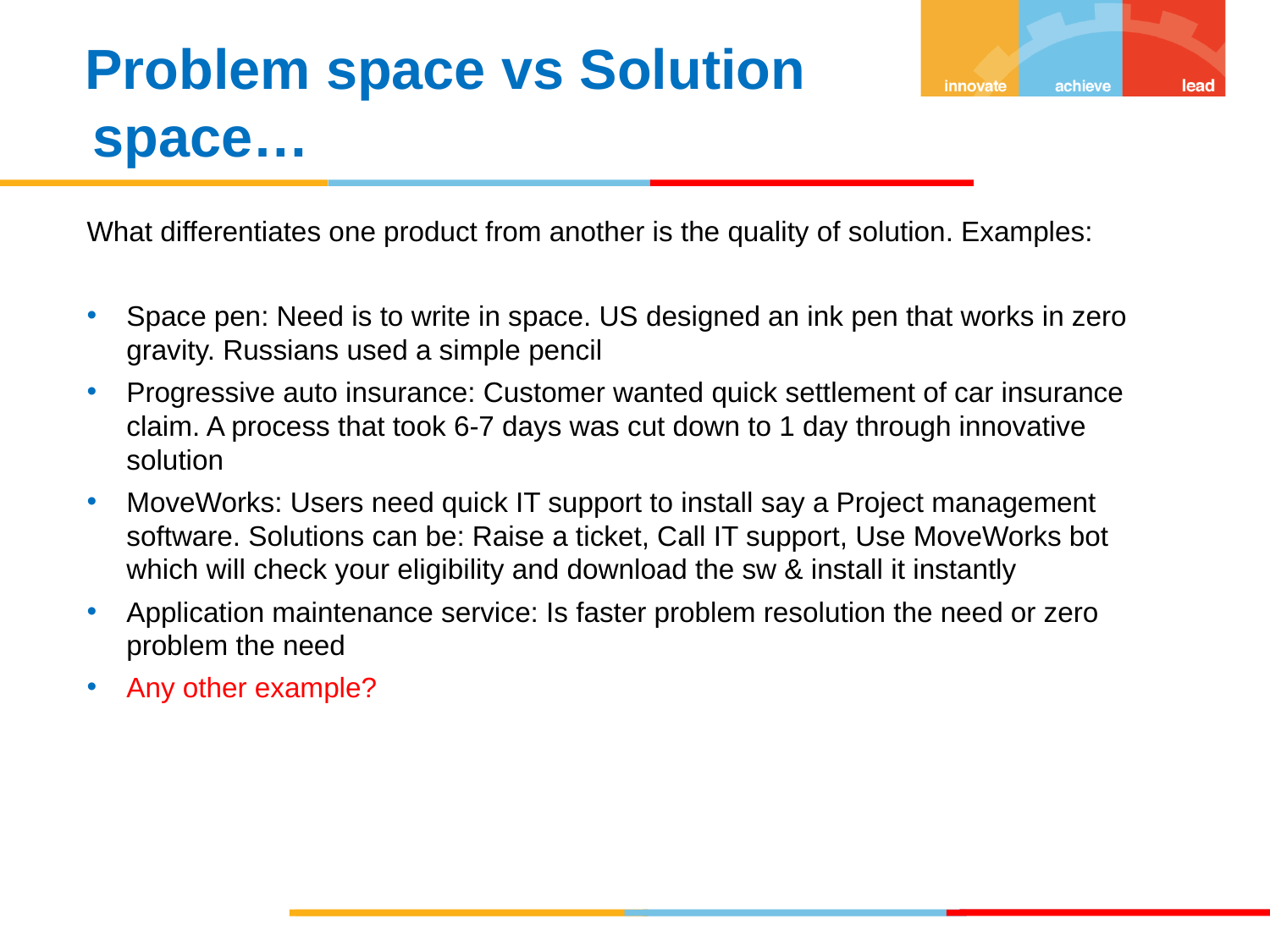

Problem space vs Solution space…
What differentiates one product from another is the quality of solution. Examples:

Space pen: Need is to write in space. US designed an ink pen that works in zero gravity. Russians used a simple pencil
Progressive auto insurance: Customer wanted quick settlement of car insurance claim. A process that took 6-7 days was cut down to 1 day through innovative solution
MoveWorks: Users need quick IT support to install say a Project management software. Solutions can be: Raise a ticket, Call IT support, Use MoveWorks bot which will check your eligibility and download the sw & install it instantly
Application maintenance service: Is faster problem resolution the need or zero problem the need
Any other example?